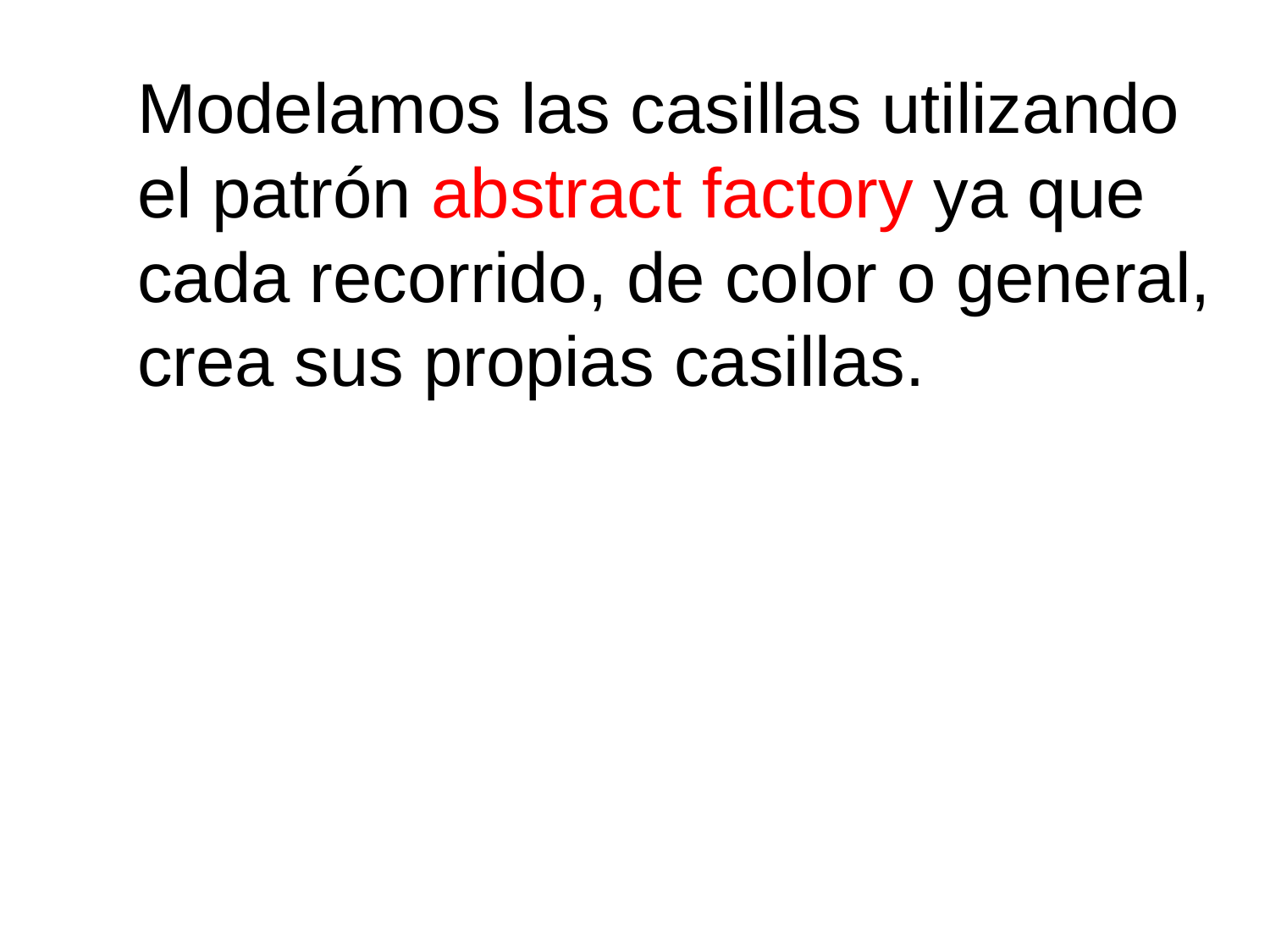

Modelamos las casillas utilizando el patrón abstract factory ya que cada recorrido, de color o general, crea sus propias casillas.